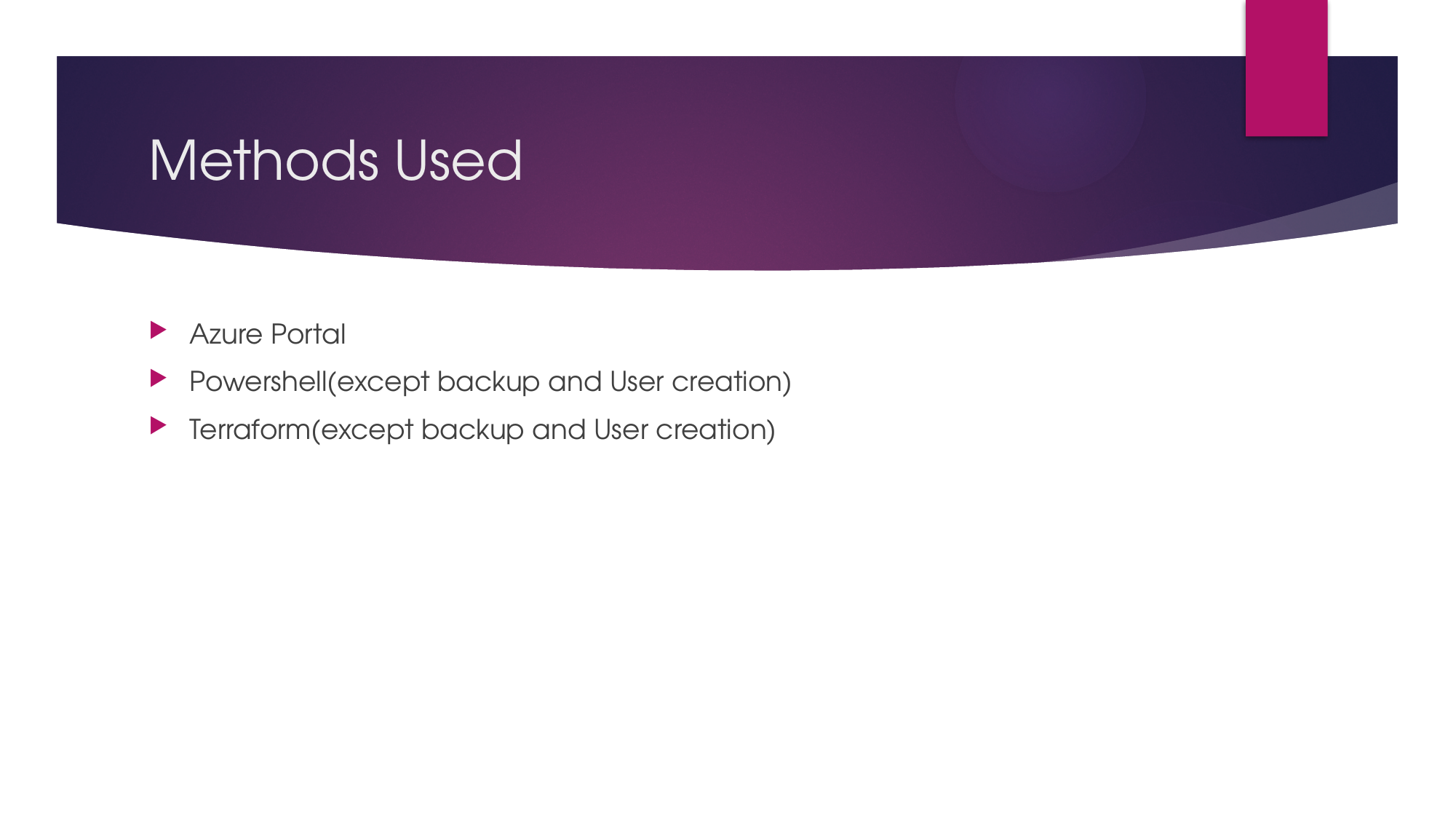

# Methods Used
Azure Portal
Powershell(except backup and User creation)
Terraform(except backup and User creation)